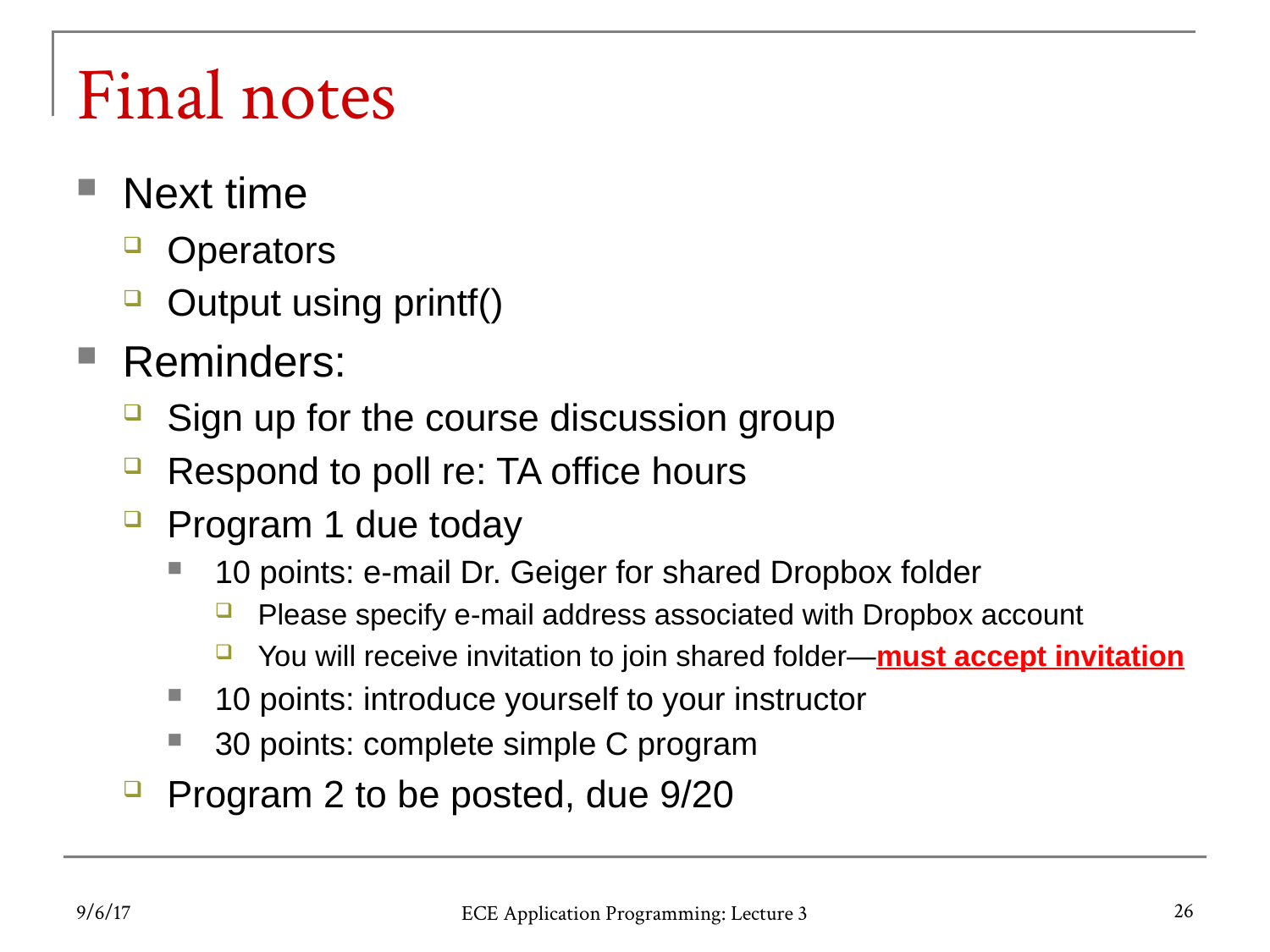

# Final notes
Next time
Operators
Output using printf()
Reminders:
Sign up for the course discussion group
Respond to poll re: TA office hours
Program 1 due today
10 points: e-mail Dr. Geiger for shared Dropbox folder
Please specify e-mail address associated with Dropbox account
You will receive invitation to join shared folder—must accept invitation
10 points: introduce yourself to your instructor
30 points: complete simple C program
Program 2 to be posted, due 9/20
9/6/17
26
ECE Application Programming: Lecture 3